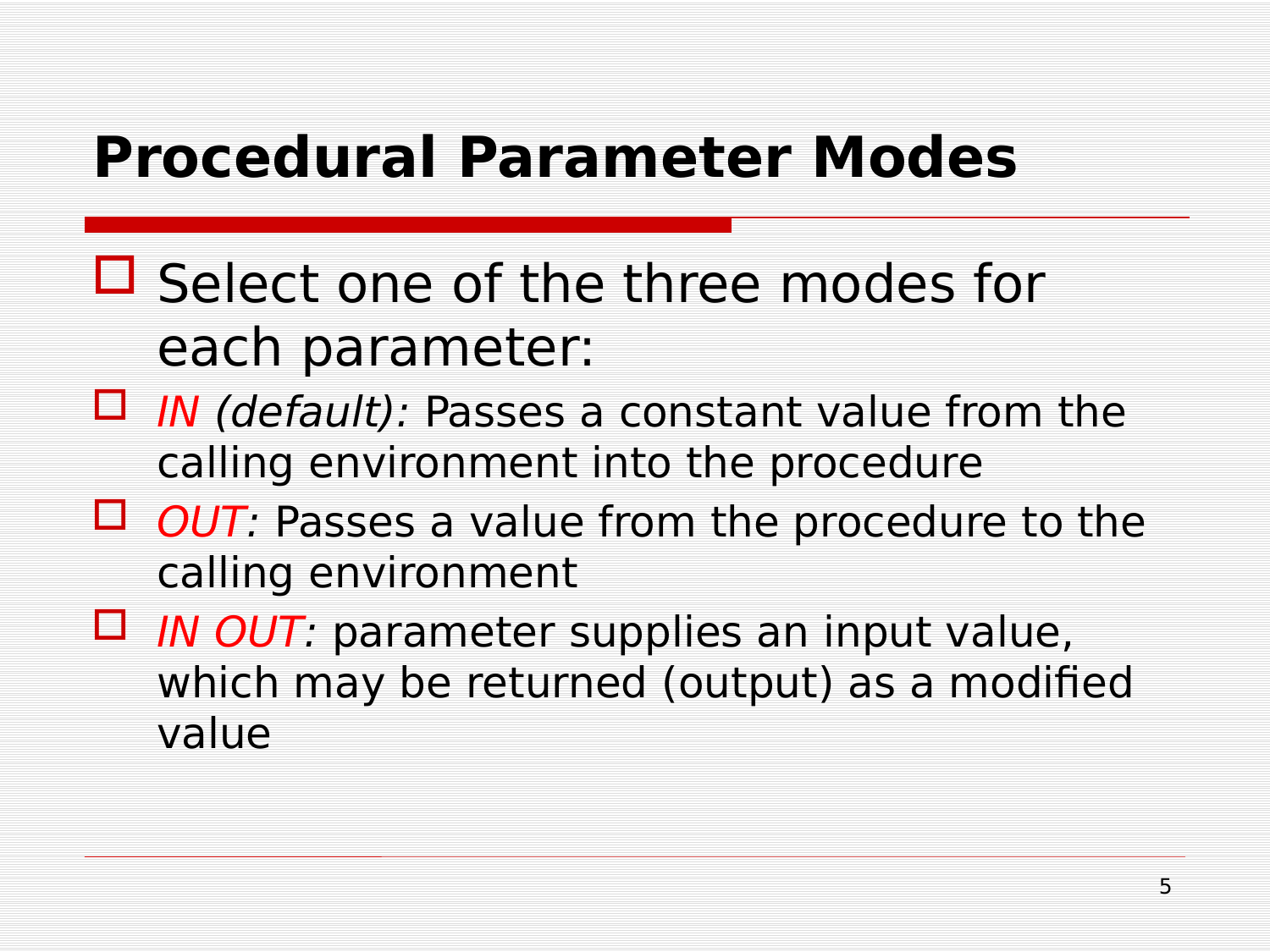

# Procedural Parameter Modes
Select one of the three modes for each parameter:
IN (default): Passes a constant value from the calling environment into the procedure
OUT: Passes a value from the procedure to the calling environment
IN OUT: parameter supplies an input value, which may be returned (output) as a modified value
5